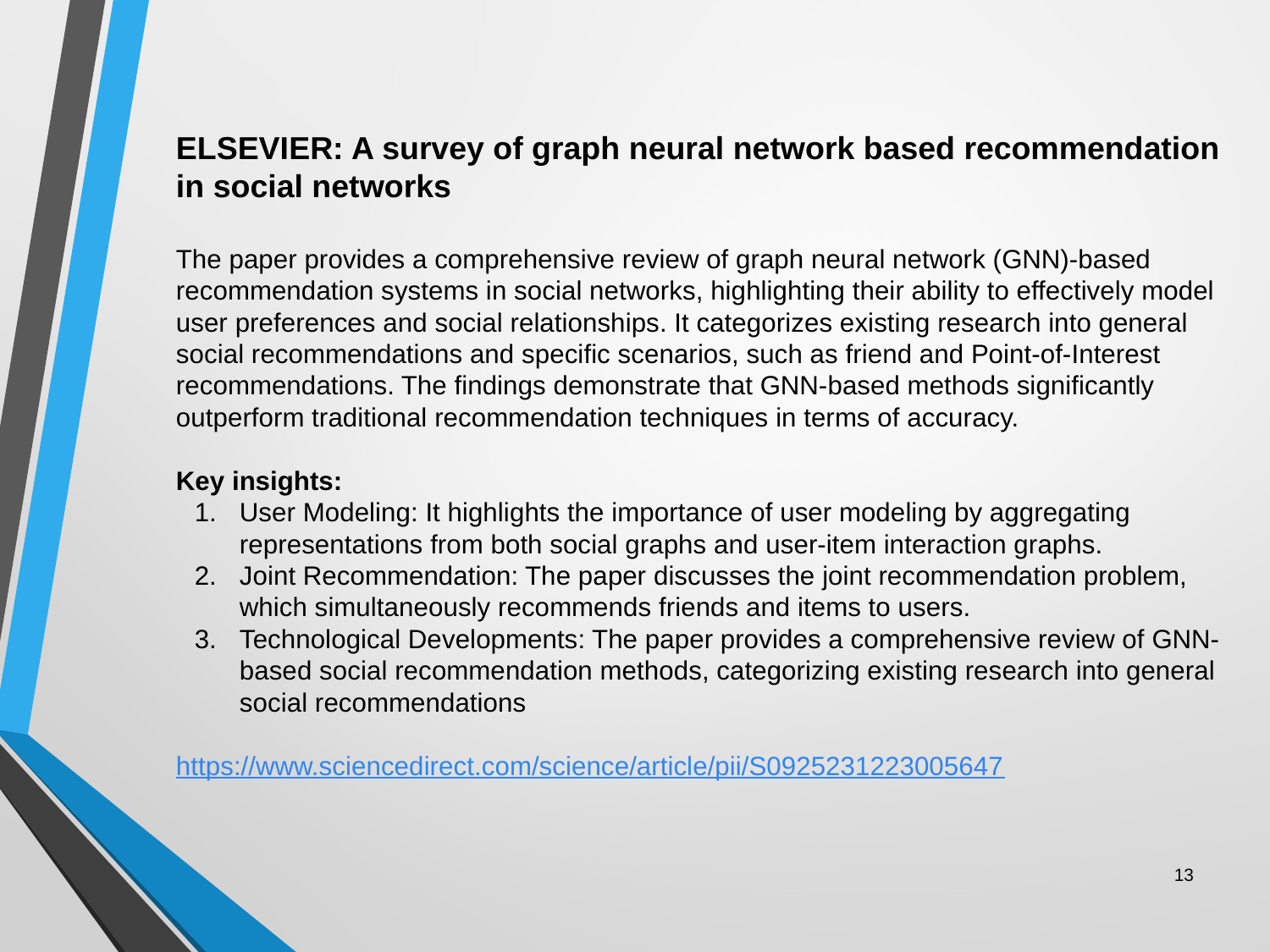

ELSEVIER: A survey of graph neural network based recommendation in social networks

The paper provides a comprehensive review of graph neural network (GNN)-based recommendation systems in social networks, highlighting their ability to effectively model user preferences and social relationships. It categorizes existing research into general social recommendations and specific scenarios, such as friend and Point-of-Interest recommendations. The findings demonstrate that GNN-based methods significantly outperform traditional recommendation techniques in terms of accuracy.

Key insights:
User Modeling: It highlights the importance of user modeling by aggregating representations from both social graphs and user-item interaction graphs.
Joint Recommendation: The paper discusses the joint recommendation problem, which simultaneously recommends friends and items to users.
Technological Developments: The paper provides a comprehensive review of GNN-based social recommendation methods, categorizing existing research into general social recommendations

https://www.sciencedirect.com/science/article/pii/S0925231223005647

13